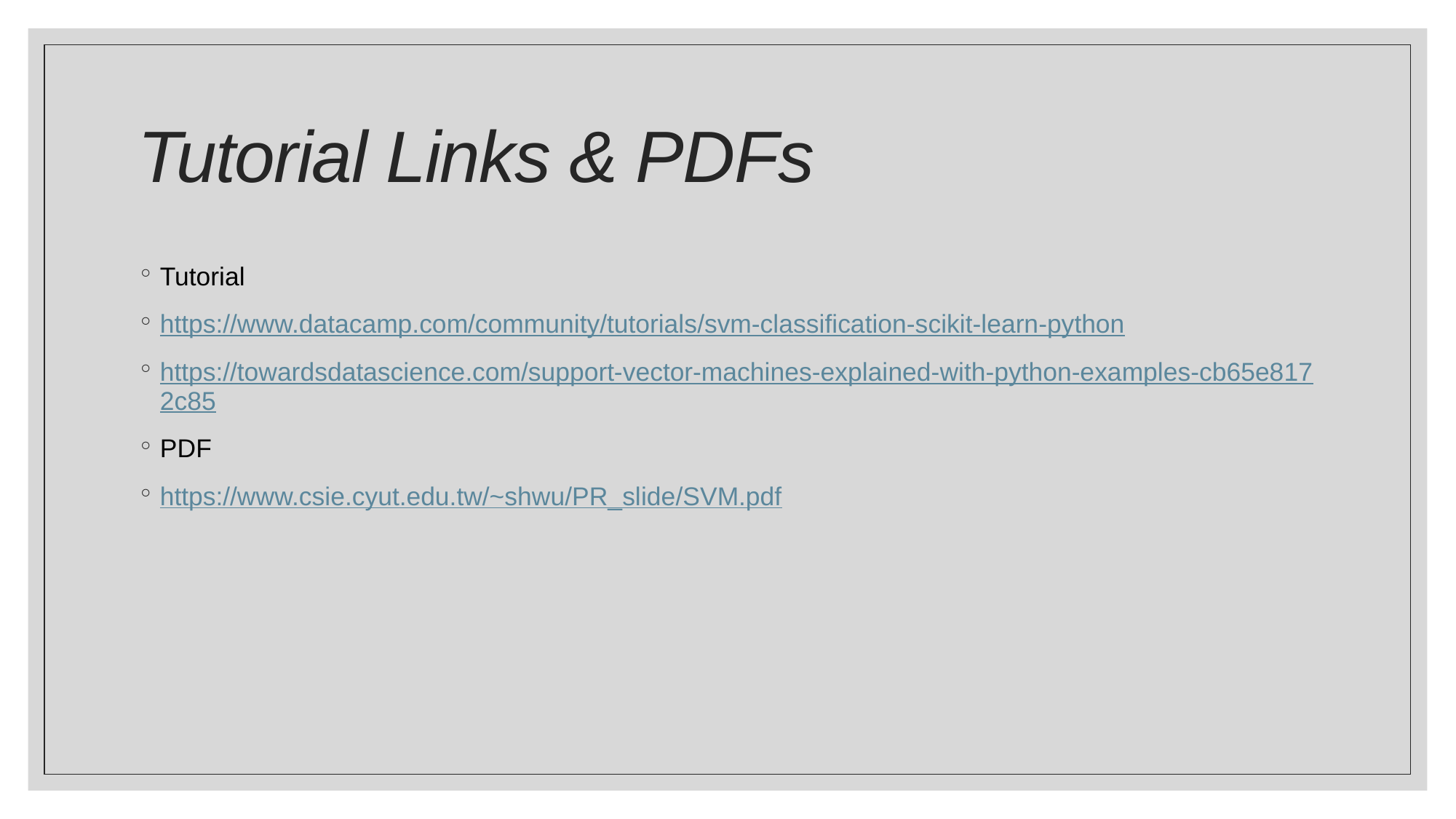

# Tutorial Links & PDFs
Tutorial
https://www.datacamp.com/community/tutorials/svm-classification-scikit-learn-python
https://towardsdatascience.com/support-vector-machines-explained-with-python-examples-cb65e8172c85
PDF
https://www.csie.cyut.edu.tw/~shwu/PR_slide/SVM.pdf